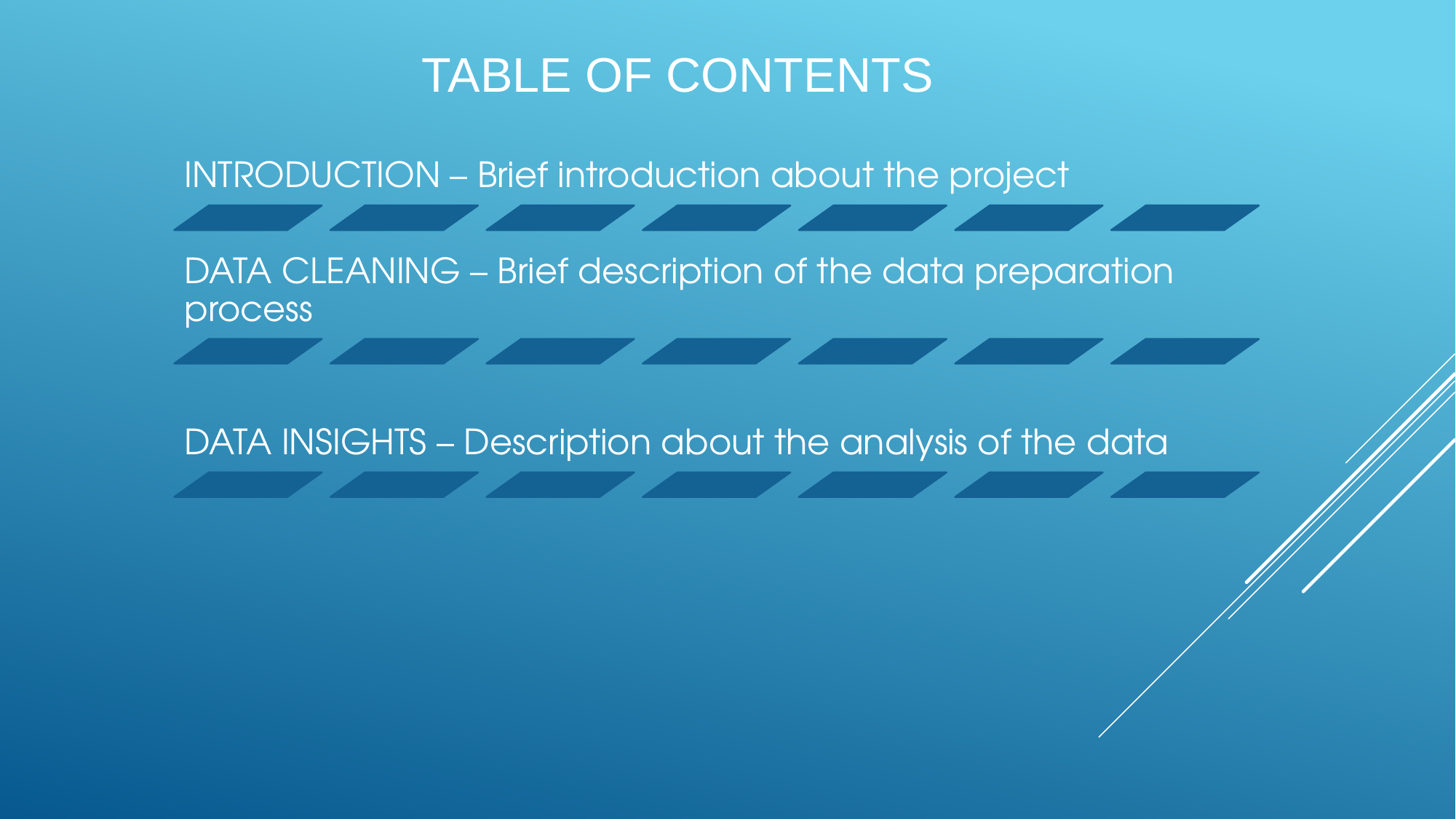

TABLE OF CONTENTS
INTRODUCTION – Brief introduction about the project
DATA CLEANING – Brief description of the data preparation process
DATA INSIGHTS – Description about the analysis of the data